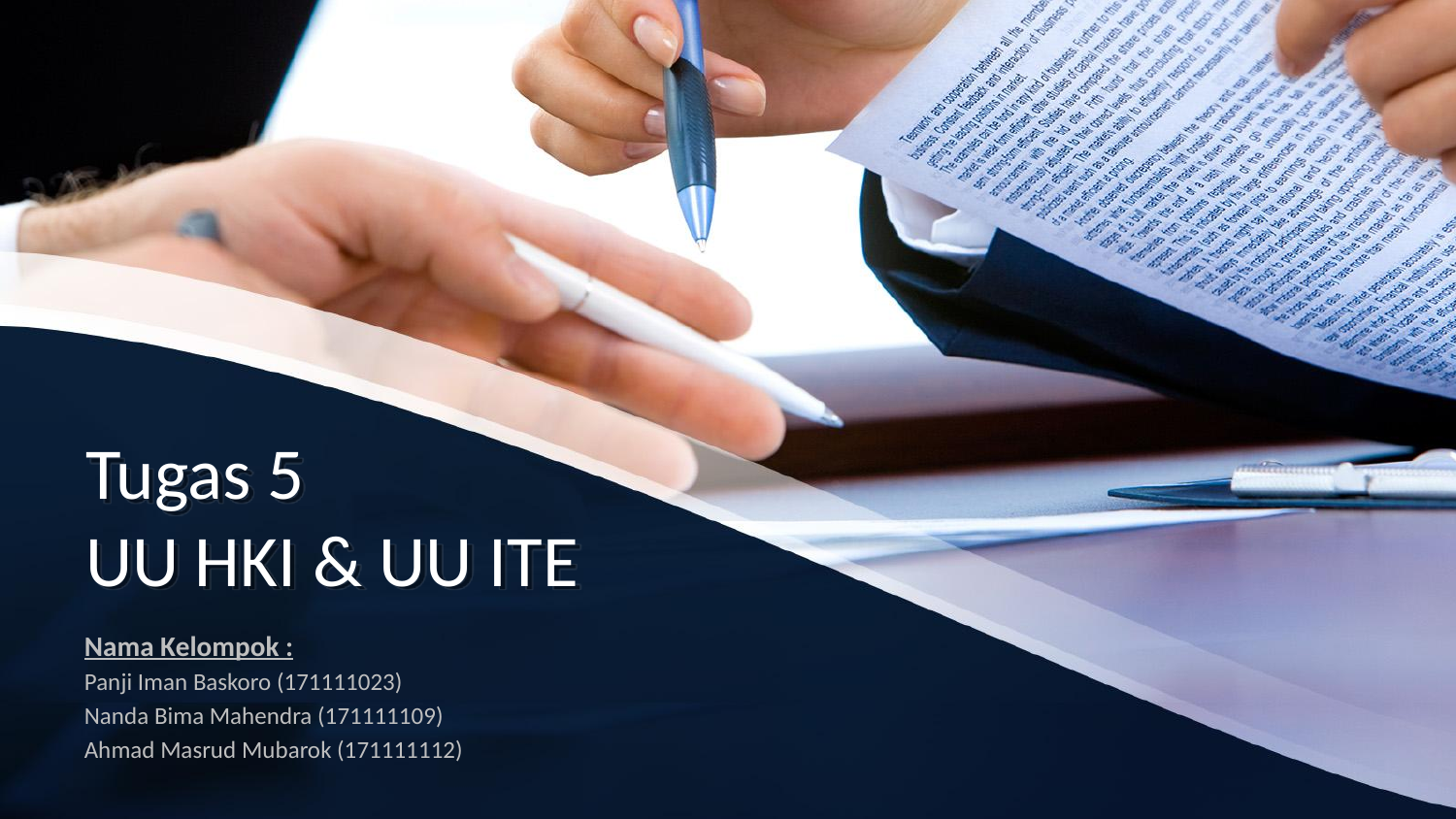

Tugas 5
UU HKI & UU ITE
Nama Kelompok :
Panji Iman Baskoro (171111023)
Nanda Bima Mahendra (171111109)
Ahmad Masrud Mubarok (171111112)